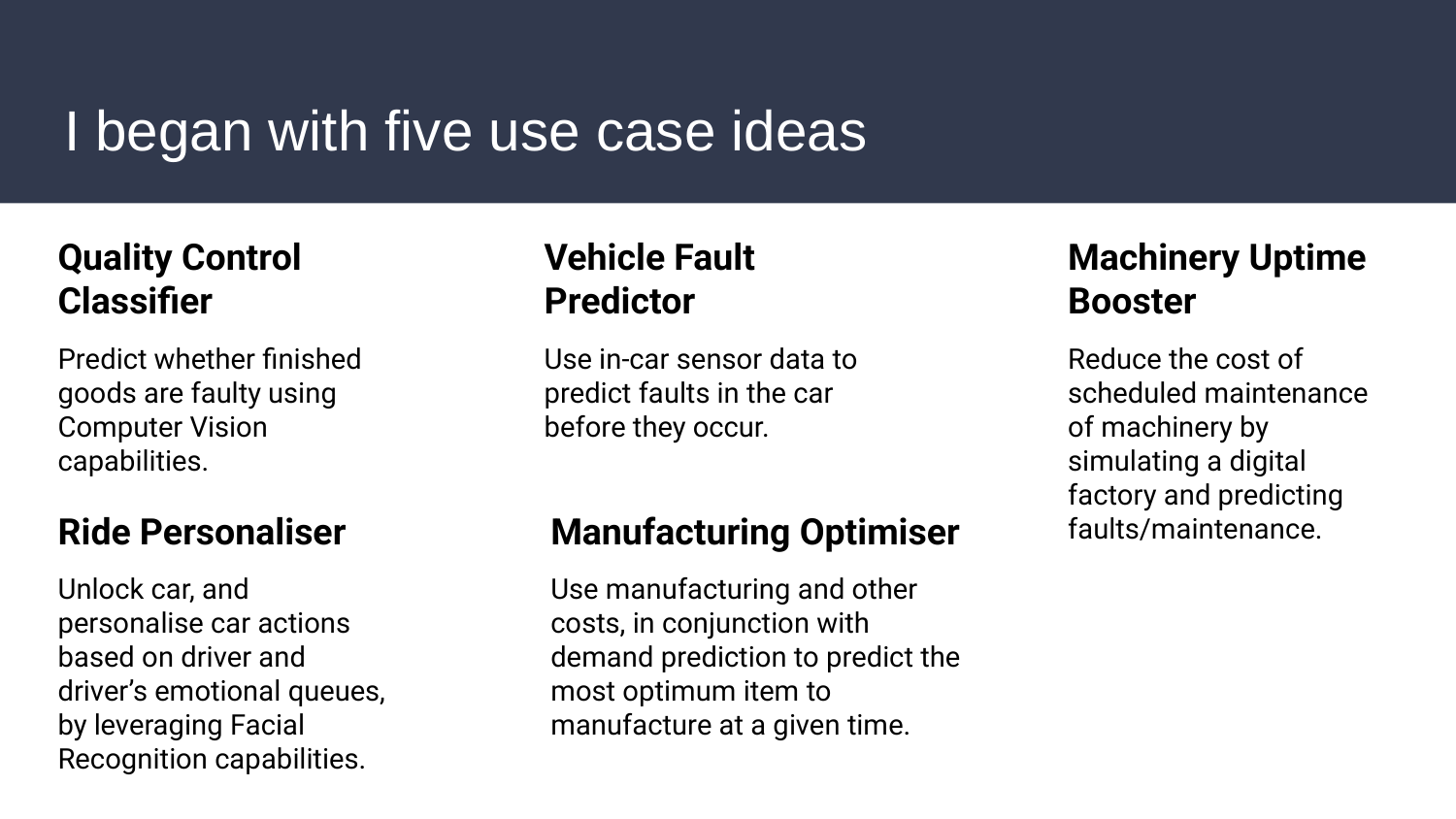

# I began with five use case ideas
Quality Control Classifier

Predict whether finished goods are faulty using Computer Vision capabilities.
Vehicle Fault Predictor

Use in-car sensor data to predict faults in the car before they occur.
Machinery Uptime Booster

Reduce the cost of scheduled maintenance of machinery by simulating a digital factory and predicting faults/maintenance.
Ride Personaliser

Unlock car, and personalise car actions based on driver and driver’s emotional queues, by leveraging Facial Recognition capabilities.
Manufacturing Optimiser

Use manufacturing and other costs, in conjunction with demand prediction to predict the most optimum item to manufacture at a given time.